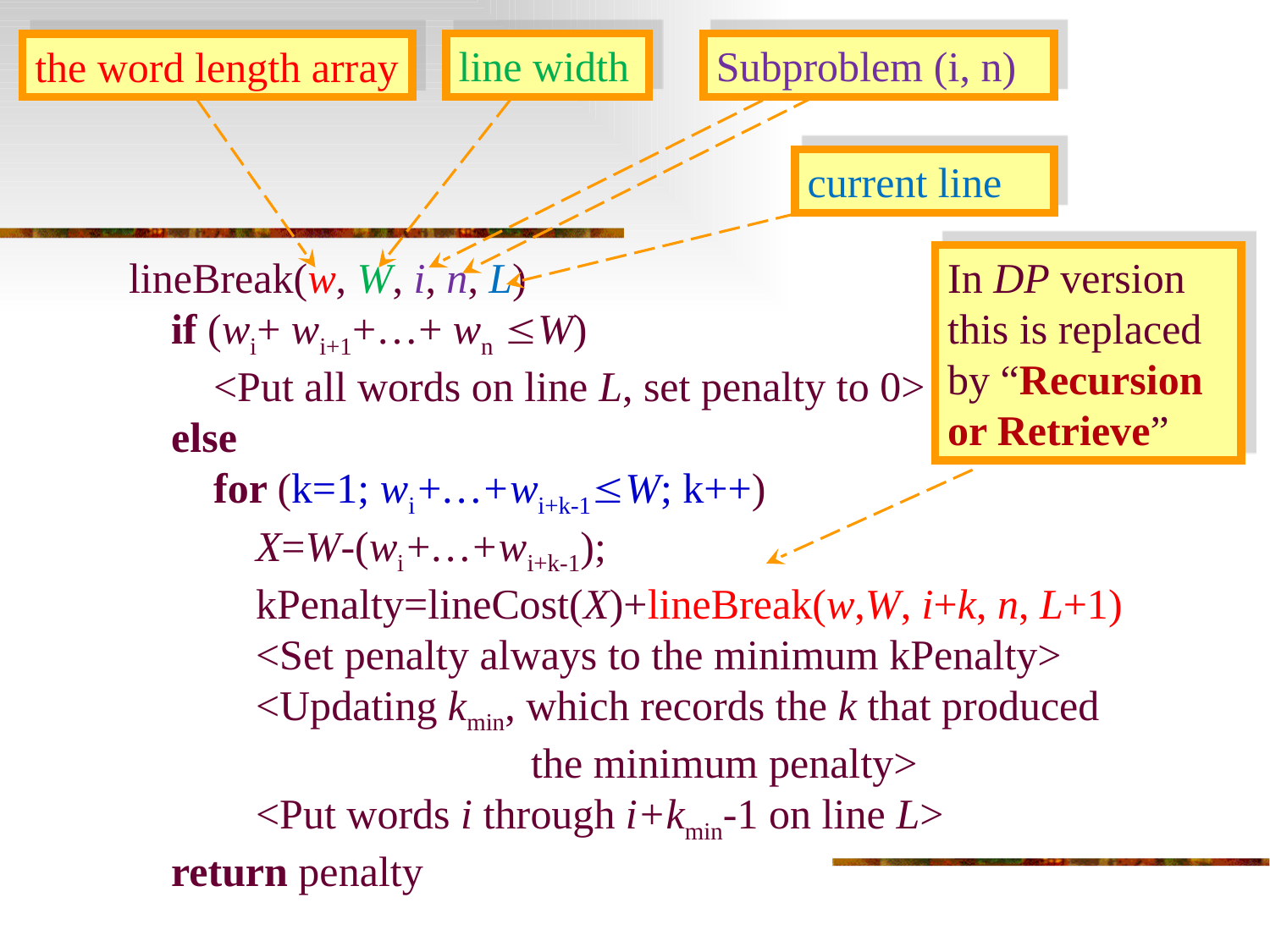

line width
Subproblem (i, n)
the word length array

current line

lineBreak(w, W, i, n, L)
    if (wi+ wi+1+…+ wn ≤W)
        <Put all words on line L, set penalty to 0>
    else
        for (k=1; wi+…+wi+k-1≤W; k++)
            X=W-(wi+…+wi+k-1);
            kPenalty=lineCost(X)+lineBreak(w,W, i+k, n, L+1)
            <Set penalty always to the minimum kPenalty>
            <Updating kmin, which records the k that produced
                                      the minimum penalty>
            <Put words i through i+kmin-1 on line L>
    return penalty
In DP version this is replaced by “Recursion or Retrieve”